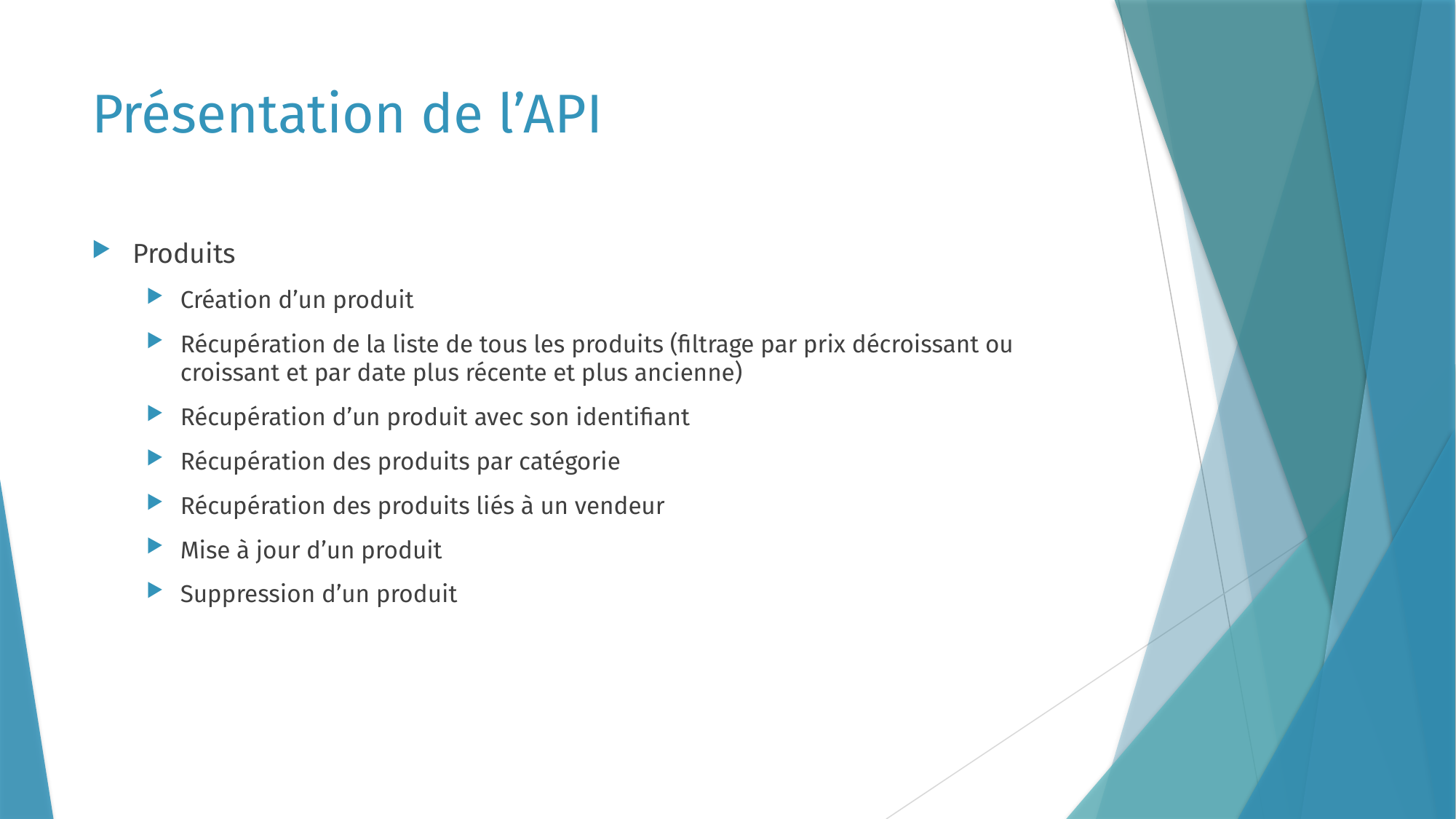

# Présentation de l’API
Produits
Création d’un produit
Récupération de la liste de tous les produits (filtrage par prix décroissant ou croissant et par date plus récente et plus ancienne)
Récupération d’un produit avec son identifiant
Récupération des produits par catégorie
Récupération des produits liés à un vendeur
Mise à jour d’un produit
Suppression d’un produit